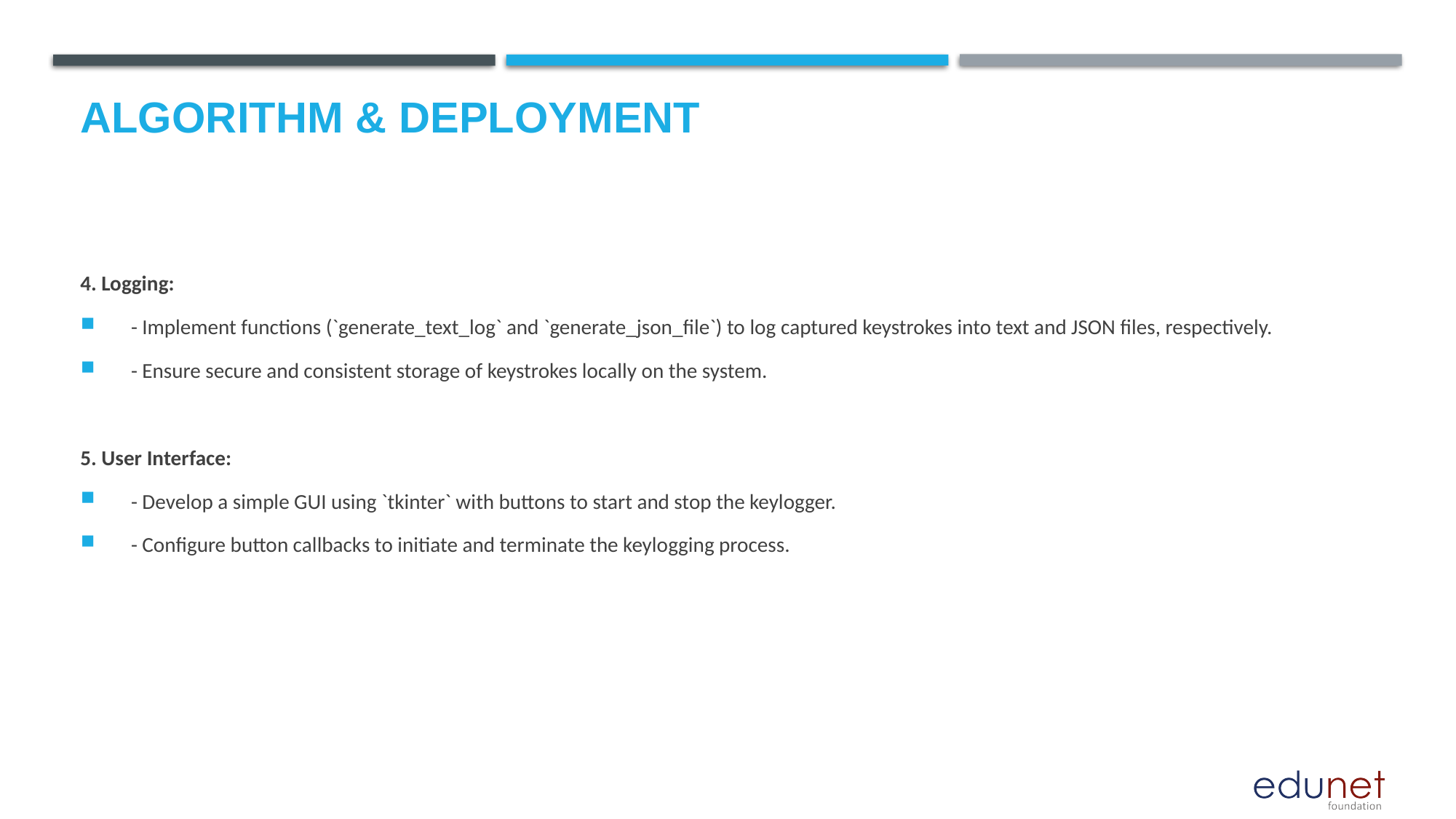

# Algorithm & Deployment

4. Logging:
   - Implement functions (`generate_text_log` and `generate_json_file`) to log captured keystrokes into text and JSON files, respectively.
   - Ensure secure and consistent storage of keystrokes locally on the system.

5. User Interface:
   - Develop a simple GUI using `tkinter` with buttons to start and stop the keylogger.
   - Configure button callbacks to initiate and terminate the keylogging process.